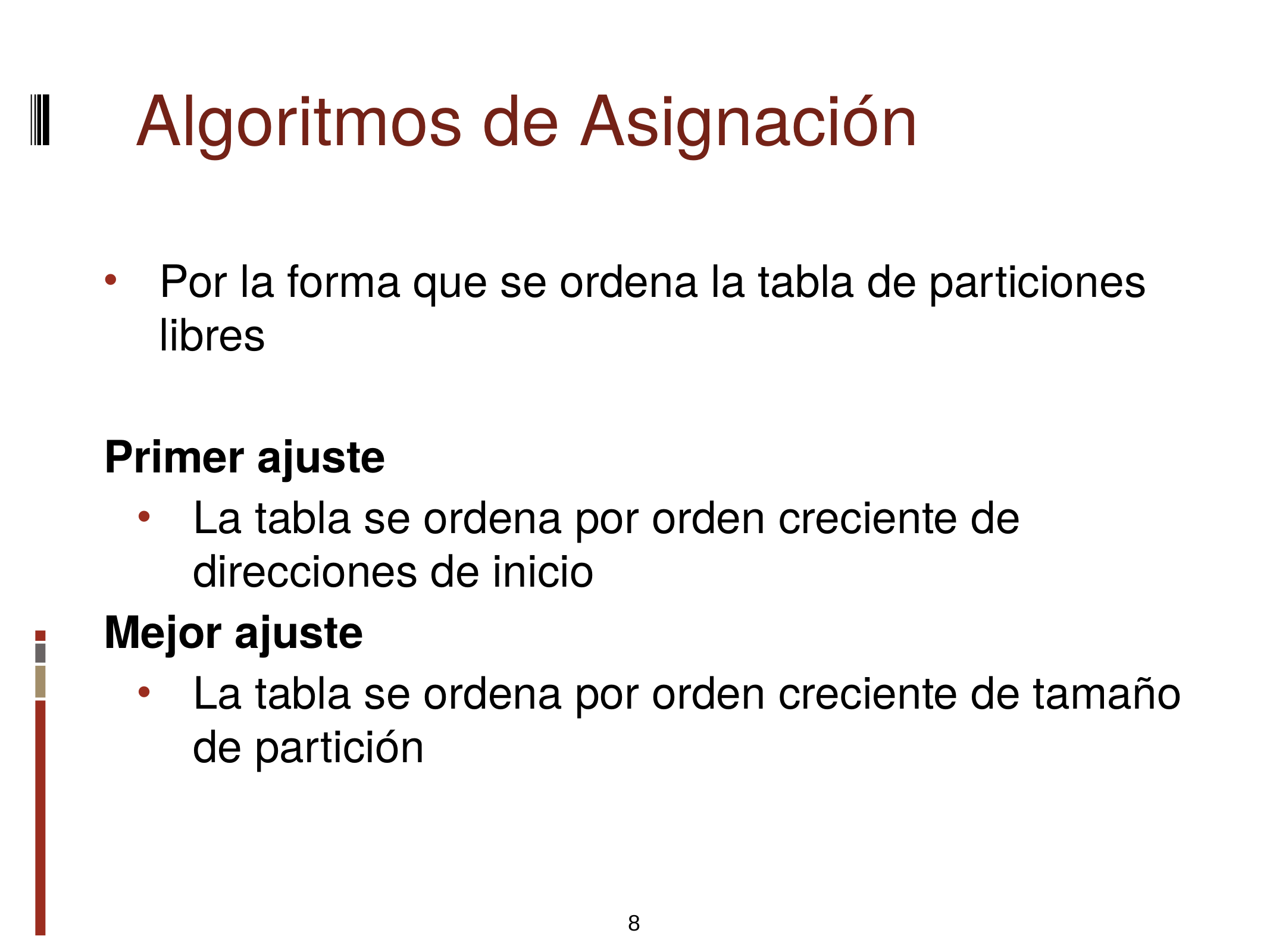

Algoritmos de Asignación

Por la forma que se ordena la tabla de particiones libres

Primer ajuste
La tabla se ordena por orden creciente de direcciones de inicio
Mejor ajuste
La tabla se ordena por orden creciente de tamaño de partición

8